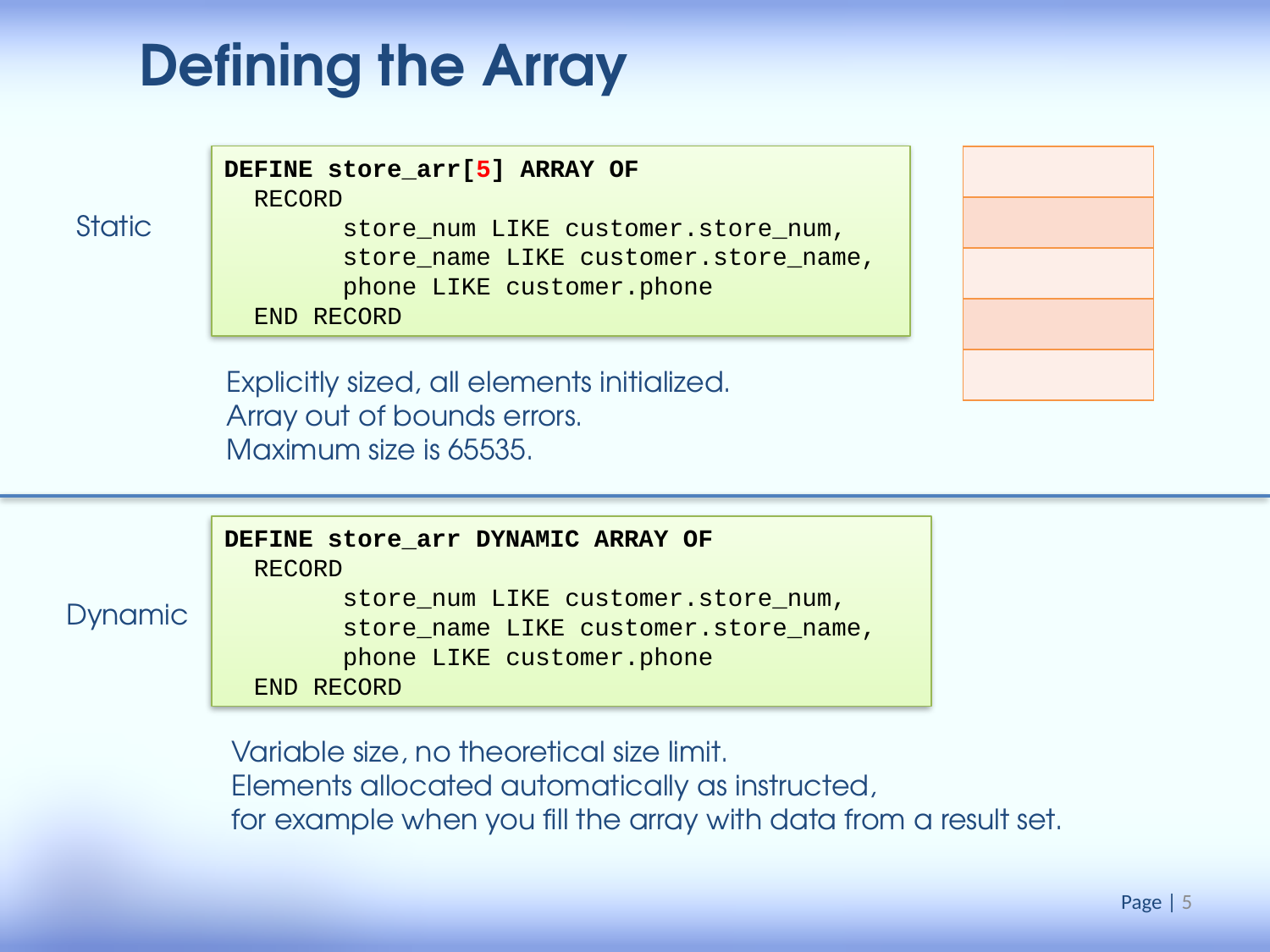

Defining the Array
DEFINE store_arr[5] ARRAY OF
  RECORD
        store_num LIKE customer.store_num,
        store_name LIKE customer.store_name,
        phone LIKE customer.phone
  END RECORD
|  |
| --- |
|  |
|  |
|  |
|  |
Static
Explicitly sized, all elements initialized.
Array out of bounds errors.
Maximum size is 65535.
DEFINE store_arr DYNAMIC ARRAY OF
  RECORD
        store_num LIKE customer.store_num,
        store_name LIKE customer.store_name,
        phone LIKE customer.phone
  END RECORD
Dynamic
Variable size, no theoretical size limit.
Elements allocated automatically as instructed,
for example when you fill the array with data from a result set.